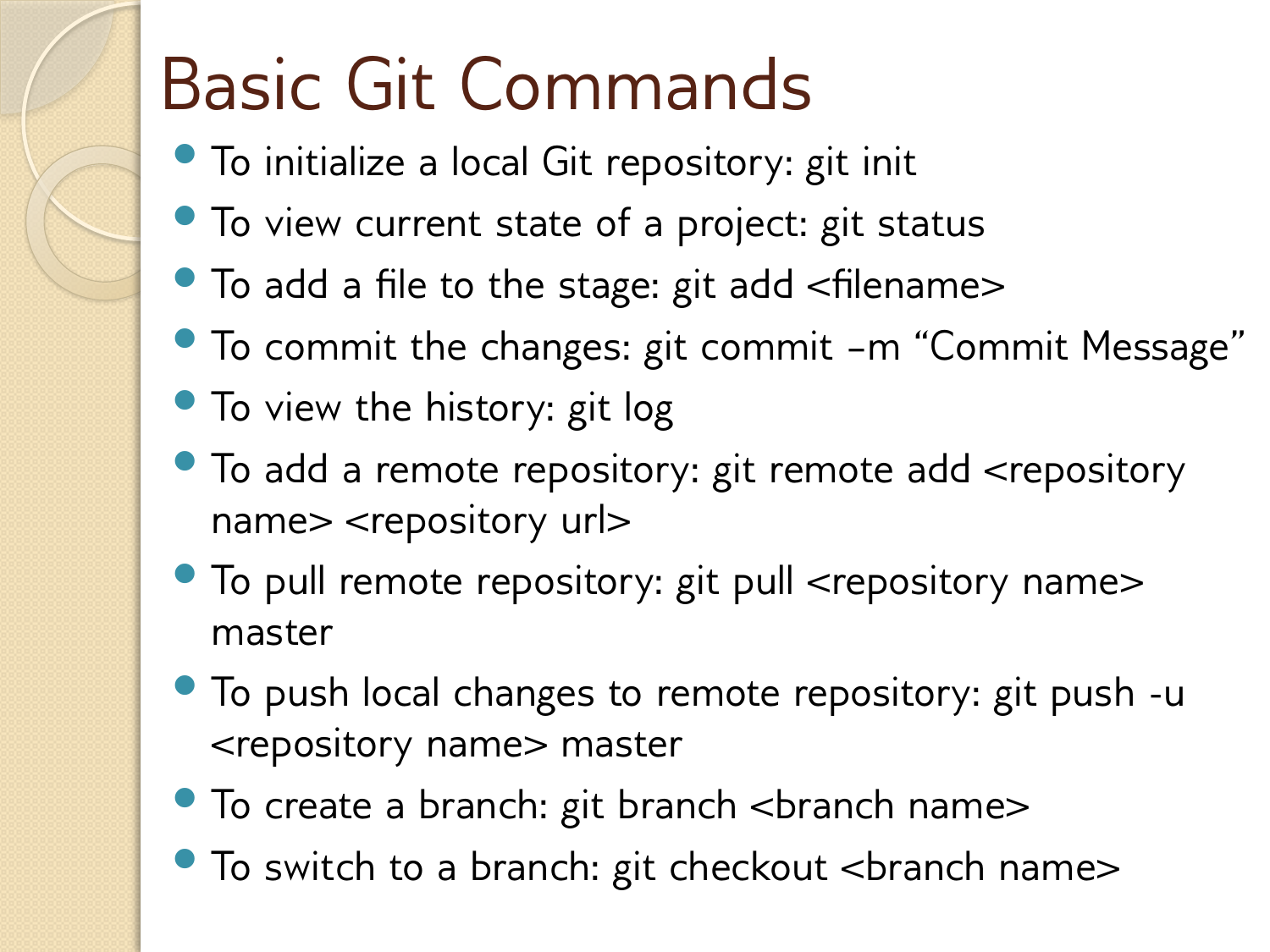

# Basic Git Commands
To initialize a local Git repository: git init
To view current state of a project: git status
To add a file to the stage: git add <filename>
To commit the changes: git commit –m “Commit Message”
To view the history: git log
To add a remote repository: git remote add <repository name> <repository url>
To pull remote repository: git pull <repository name> master
To push local changes to remote repository: git push -u <repository name> master
To create a branch: git branch <branch name>
To switch to a branch: git checkout <branch name>